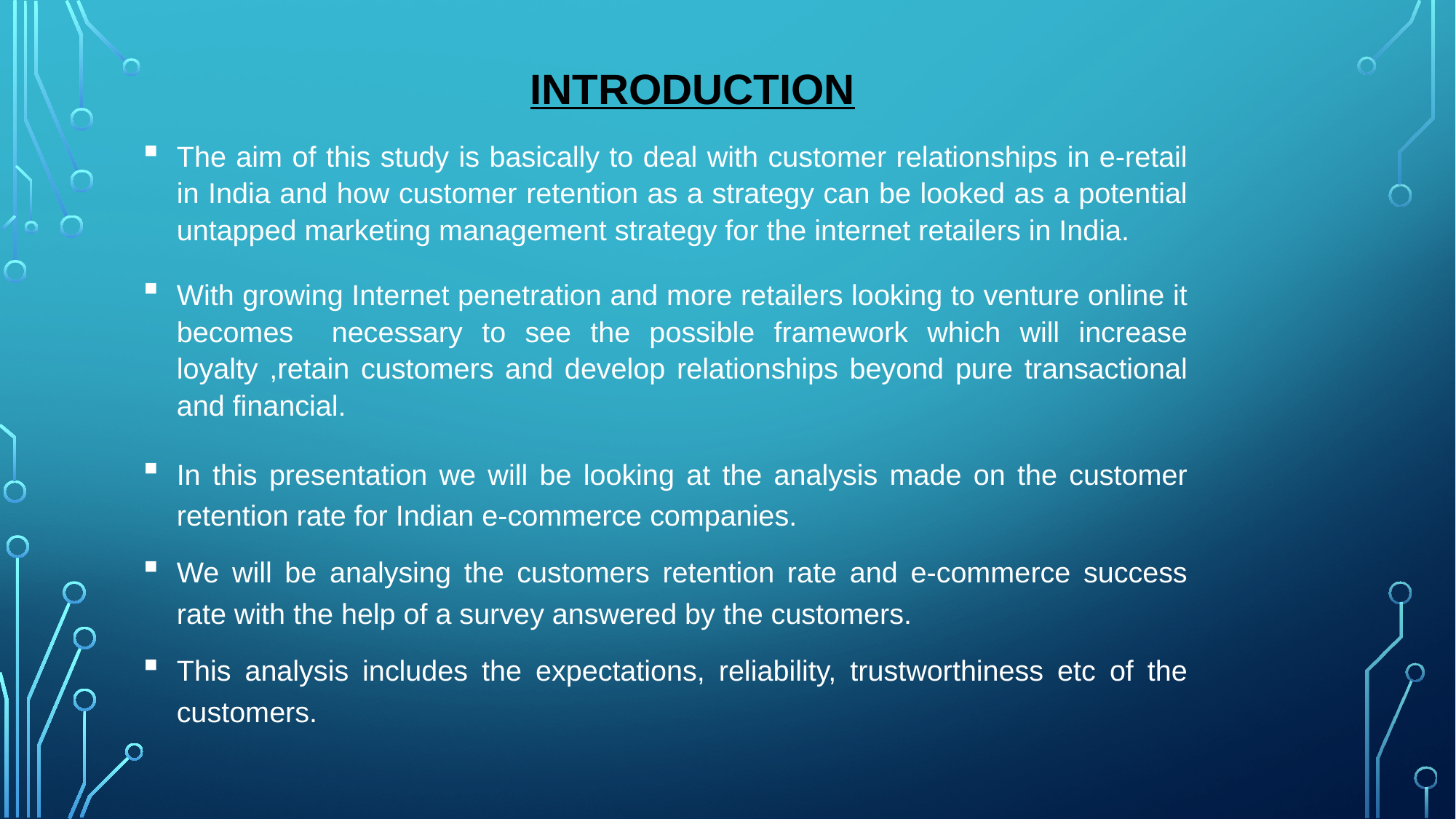

# Introduction
The aim of this study is basically to deal with customer relationships in e-retail in India and how customer retention as a strategy can be looked as a potential untapped marketing management strategy for the internet retailers in India.
With growing Internet penetration and more retailers looking to venture online it becomes  necessary to see the possible framework which will increase loyalty ,retain customers and develop relationships beyond pure transactional and financial.
In this presentation we will be looking at the analysis made on the customer retention rate for Indian e-commerce companies.
We will be analysing the customers retention rate and e-commerce success rate with the help of a survey answered by the customers.
This analysis includes the expectations, reliability, trustworthiness etc of the customers.